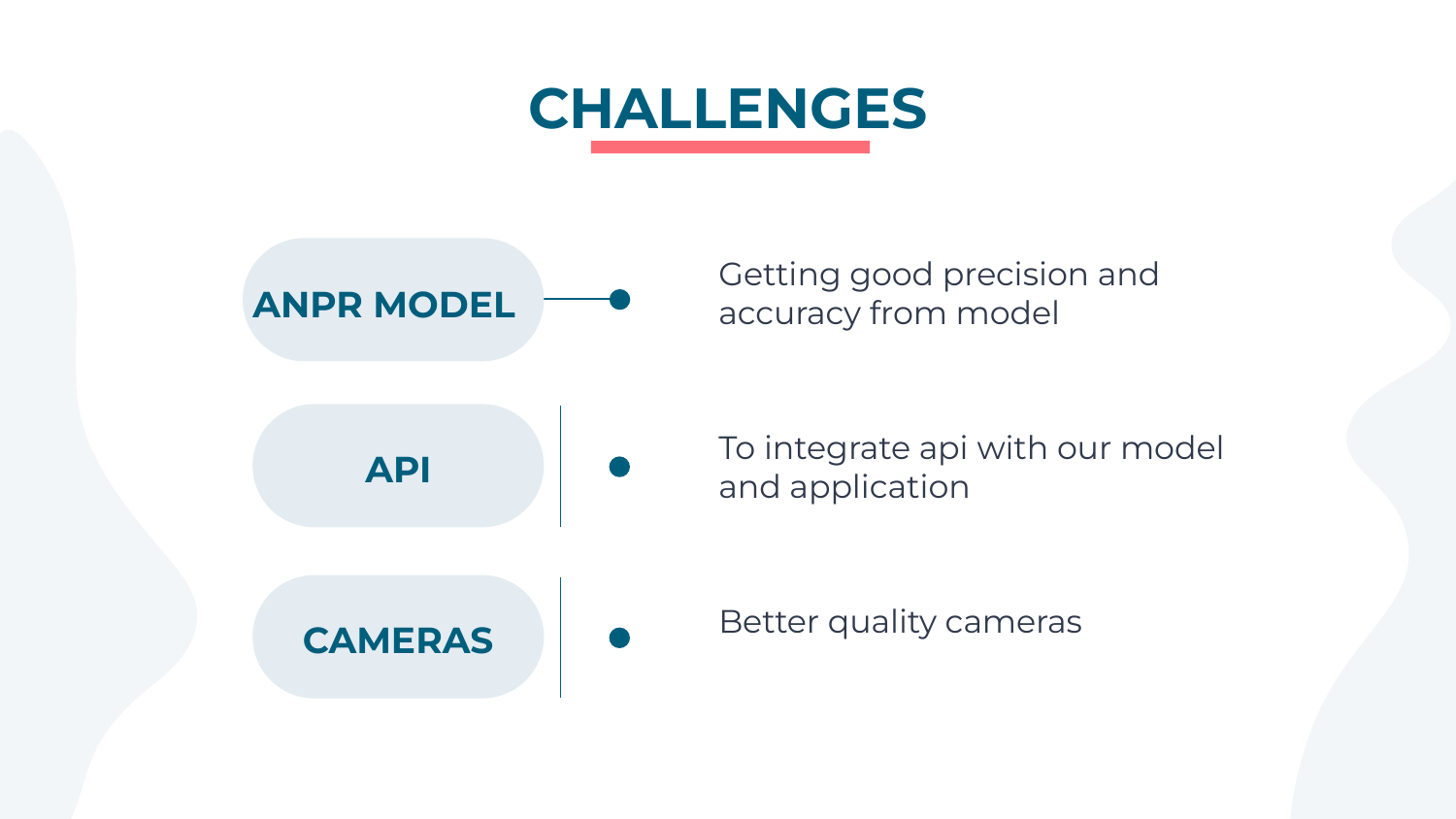

# CHALLENGES

Getting good precision and accuracy from model

ANPR MODEL

To integrate api with our model and application

API

Better quality cameras
CAMERAS